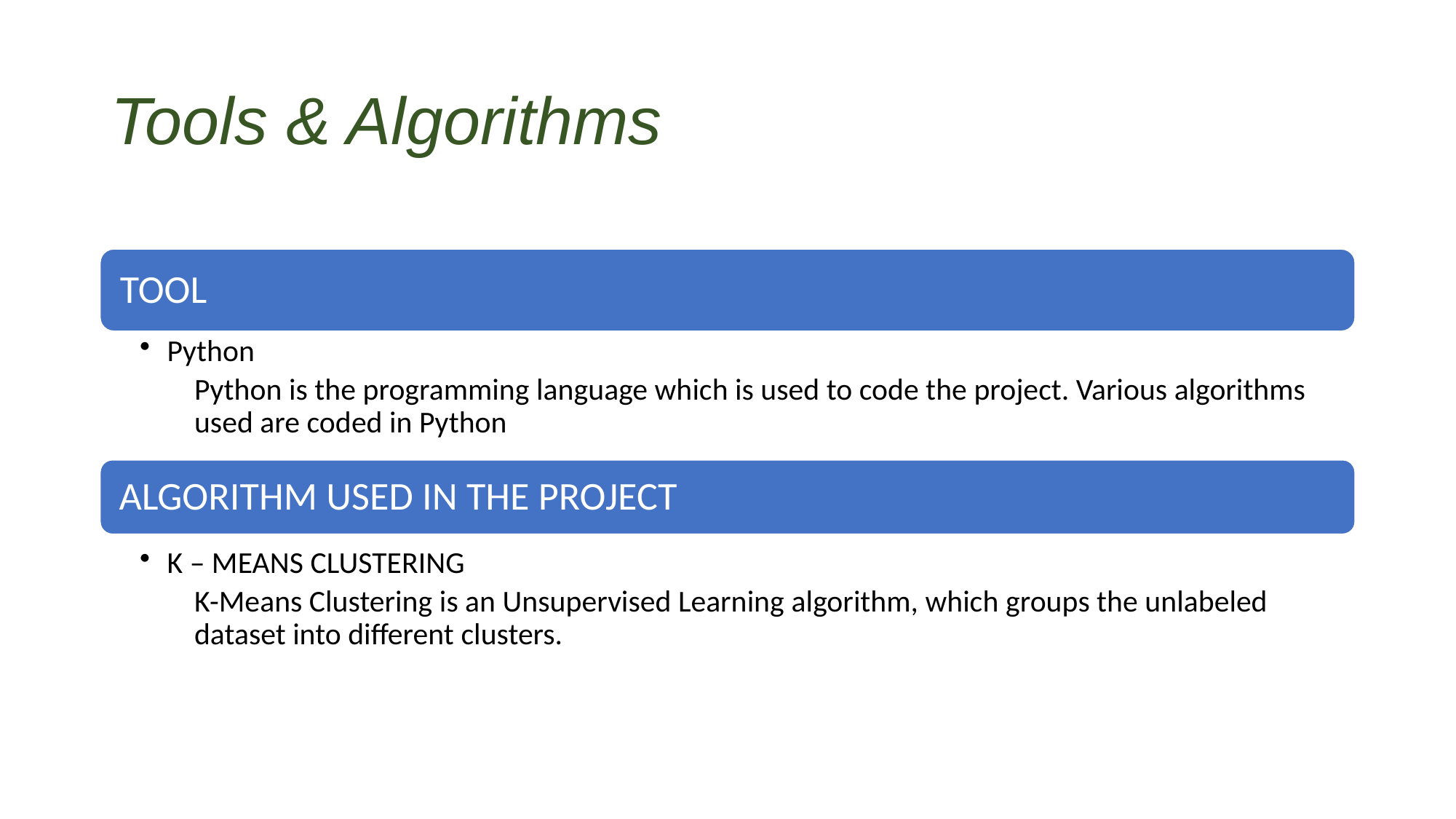

# Tools & Algorithms
TOOL
Python
	Python is the programming language which is used to code the project. Various algorithms used are coded in Python
ALGORITHM USED IN THE PROJECT
K – MEANS CLUSTERING
	K-Means Clustering is an Unsupervised Learning algorithm, which groups the unlabeled dataset into different clusters.